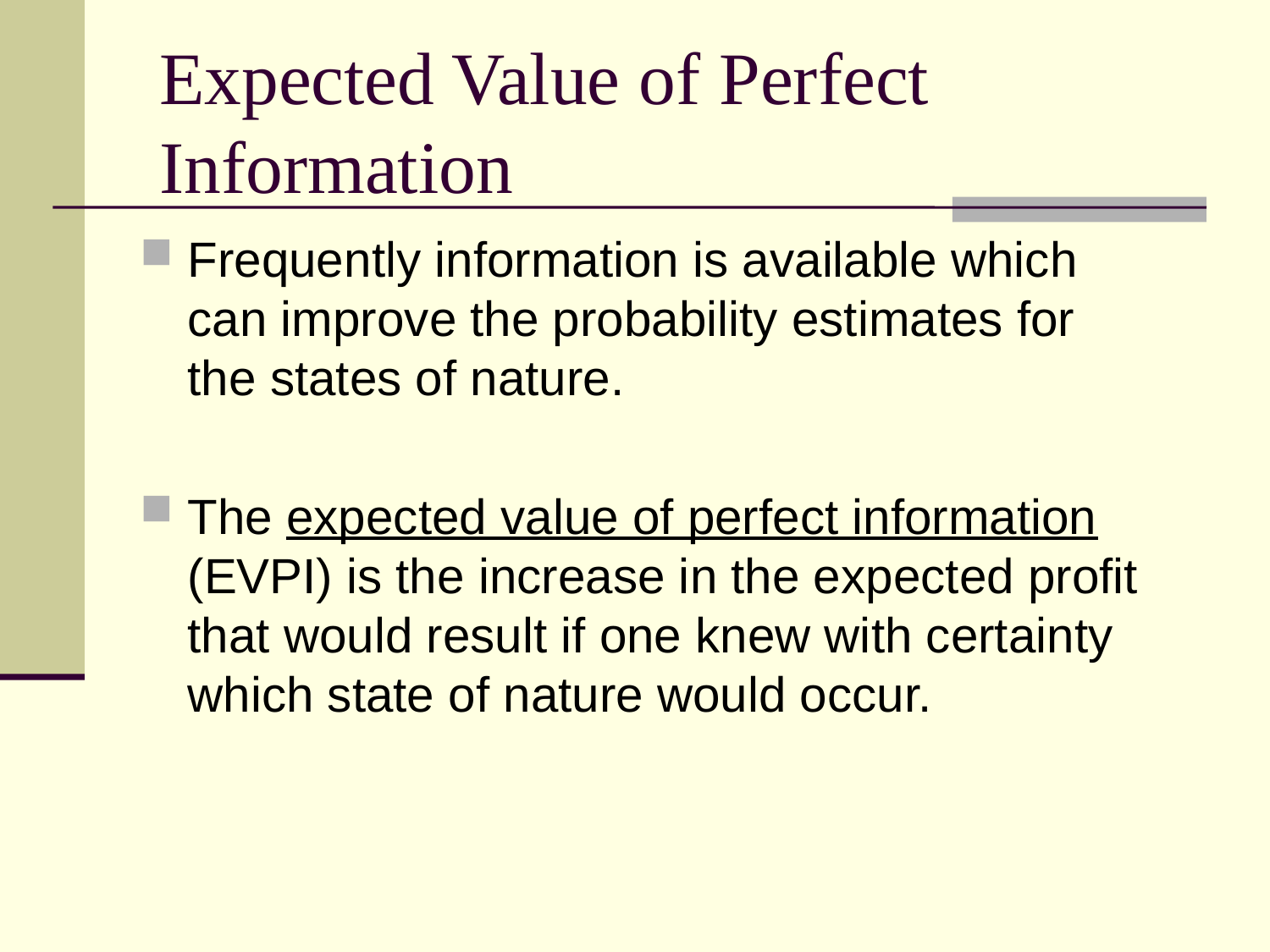

# Expected Value of Perfect Information
Frequently information is available which can improve the probability estimates for the states of nature.

The expected value of perfect information (EVPI) is the increase in the expected profit that would result if one knew with certainty which state of nature would occur.